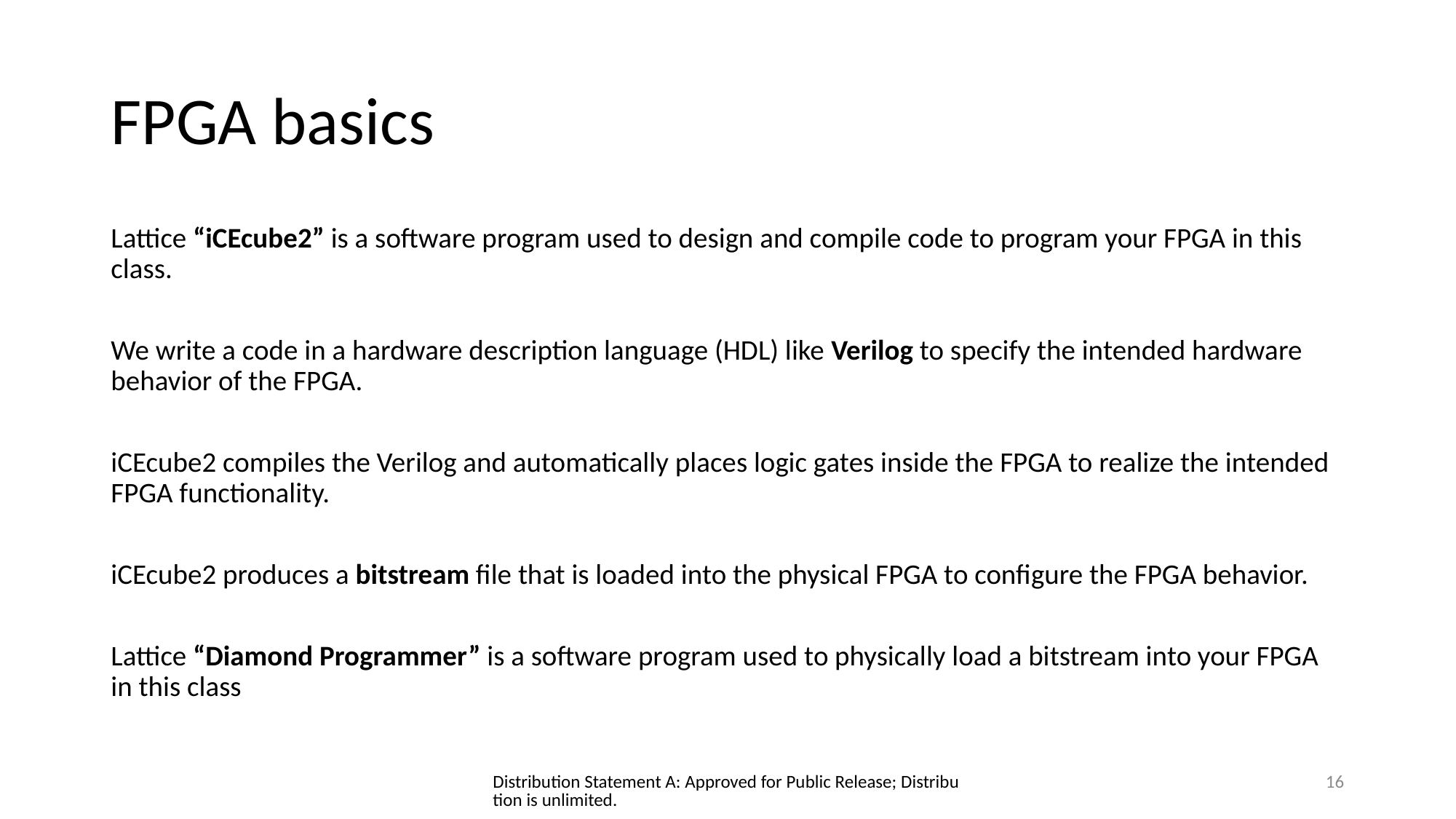

# FPGA basics
Lattice “iCEcube2” is a software program used to design and compile code to program your FPGA in this class.

We write a code in a hardware description language (HDL) like Verilog to specify the intended hardware behavior of the FPGA.

iCEcube2 compiles the Verilog and automatically places logic gates inside the FPGA to realize the intended FPGA functionality.

iCEcube2 produces a bitstream file that is loaded into the physical FPGA to configure the FPGA behavior.

Lattice “Diamond Programmer” is a software program used to physically load a bitstream into your FPGA in this class

Distribution Statement A: Approved for Public Release; Distribution is unlimited.
16